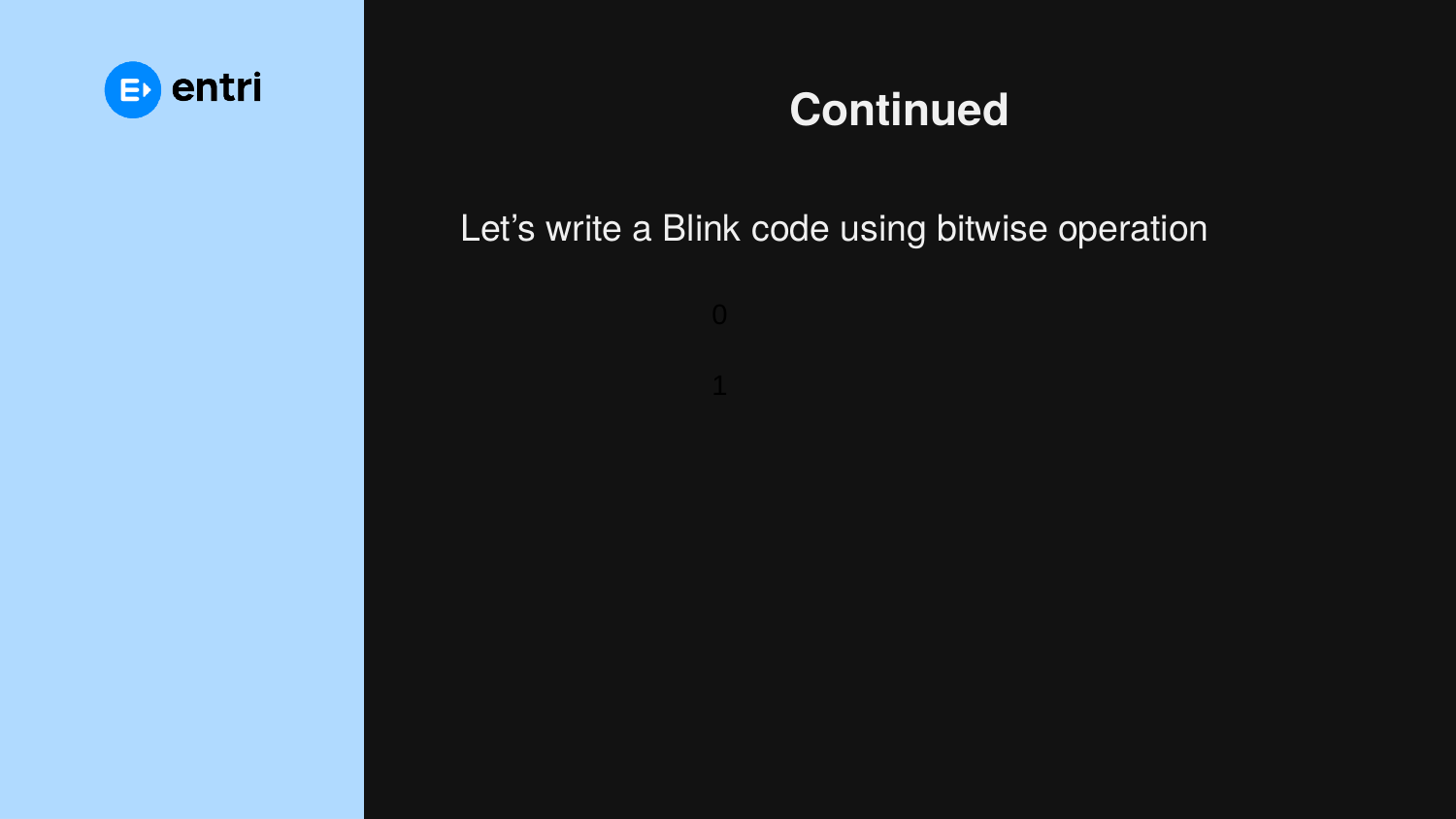

# Continued
Let’s write a Blink code using bitwise operation
0
1